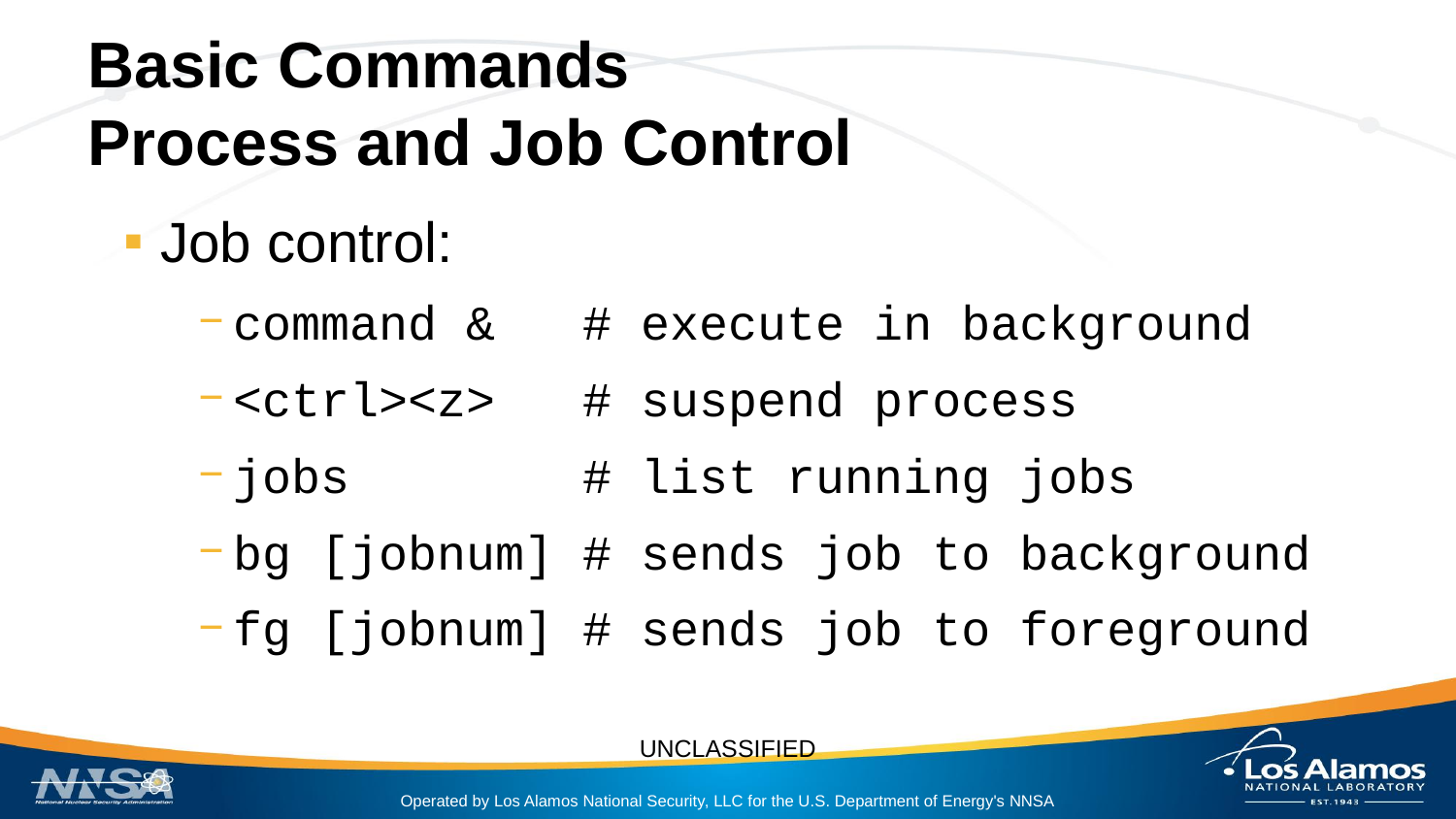

# Basic Commands
Process and Job Control
Job control:
command &   # execute in background
<ctrl><z>   # suspend process
jobs        # list running jobs
bg [jobnum] # sends job to background
fg [jobnum] # sends job to foreground